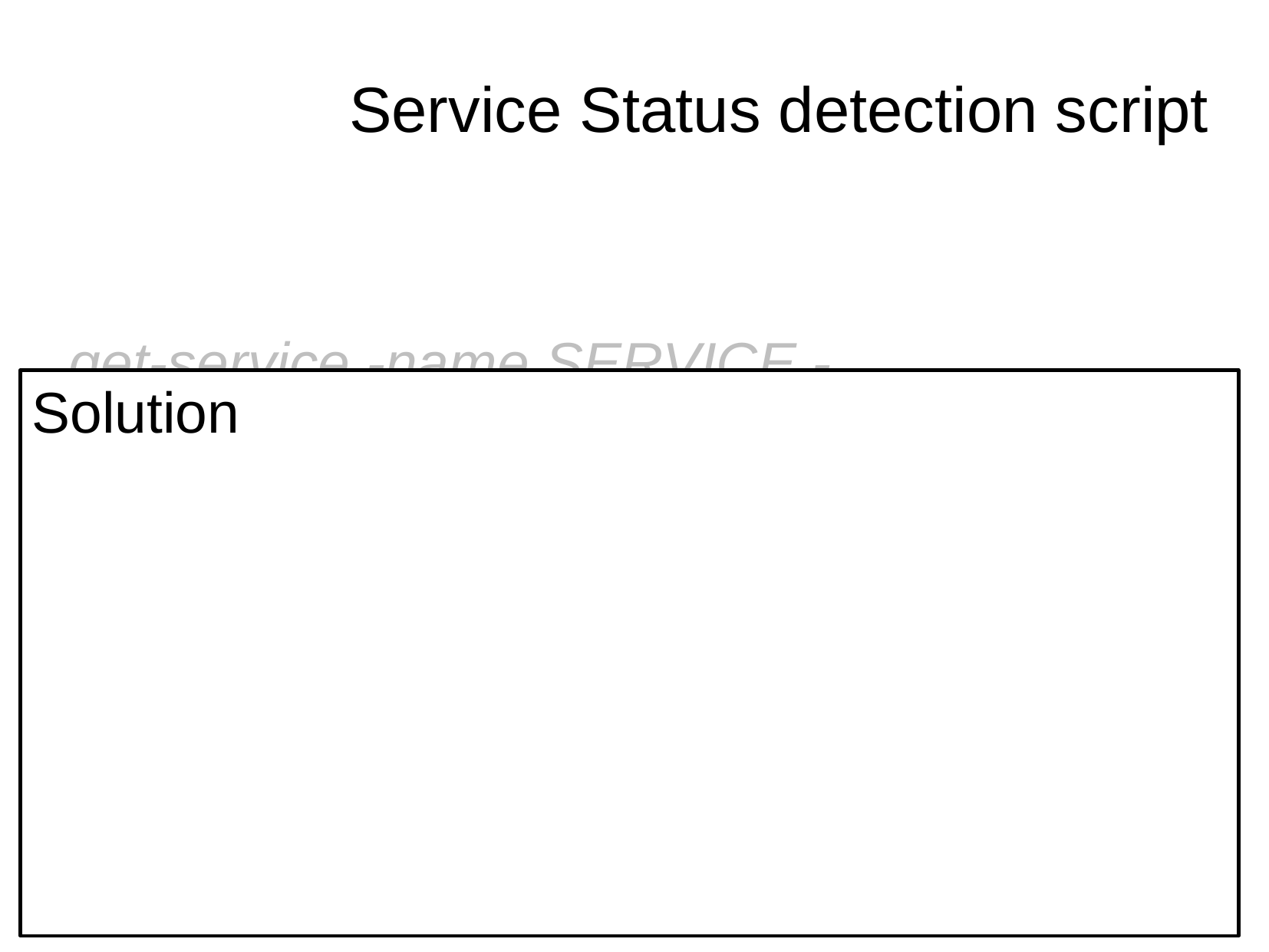

Service Status detection script
get-service -name SERVICE -computername COMPUTER -erroraction 'silentlycontinue'
Solution